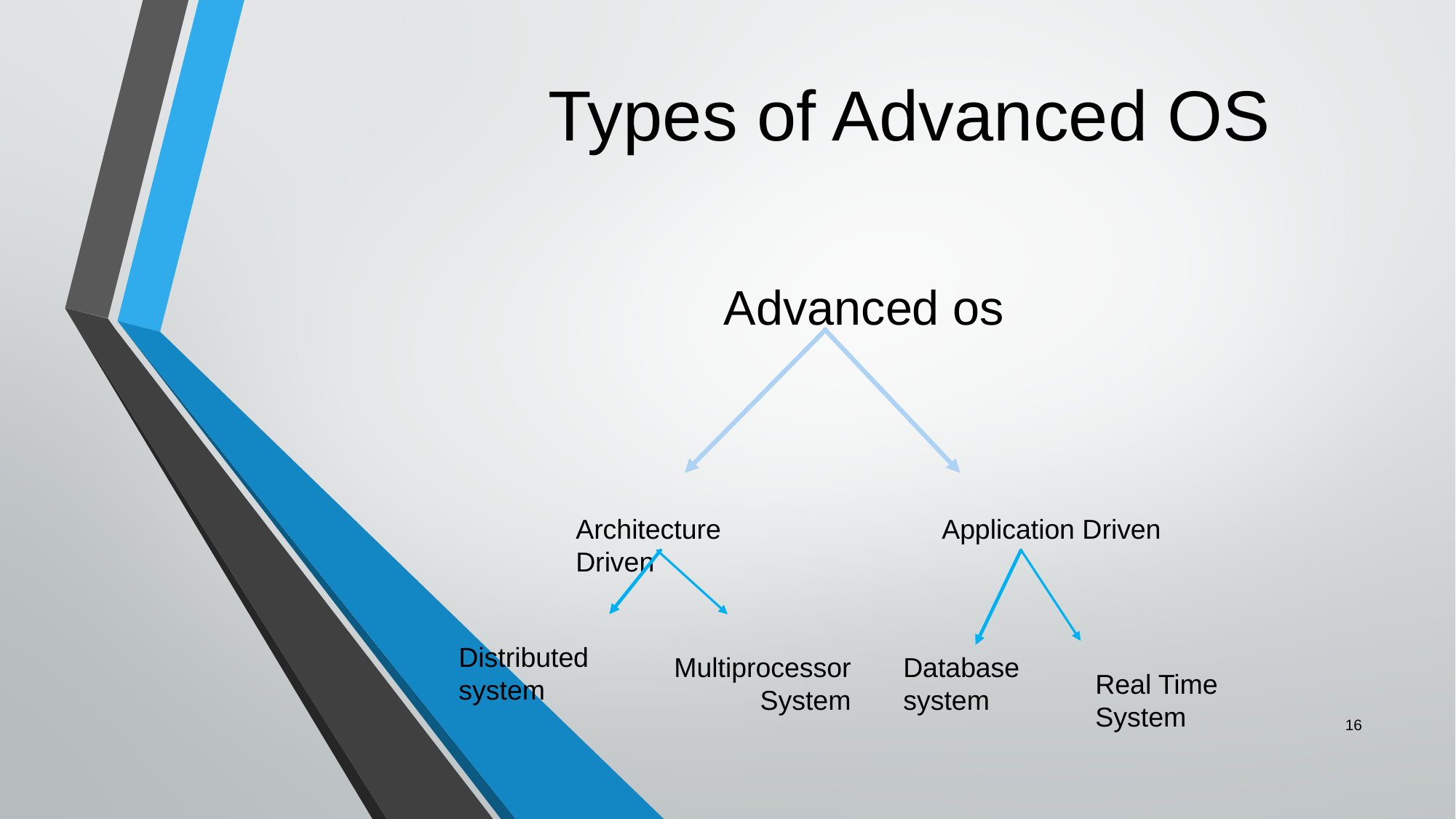

# Types of Advanced OS
Advanced os

Architecture Driven
Application Driven
Distributed system
Multiprocessor System
Database system
Real Time System
16